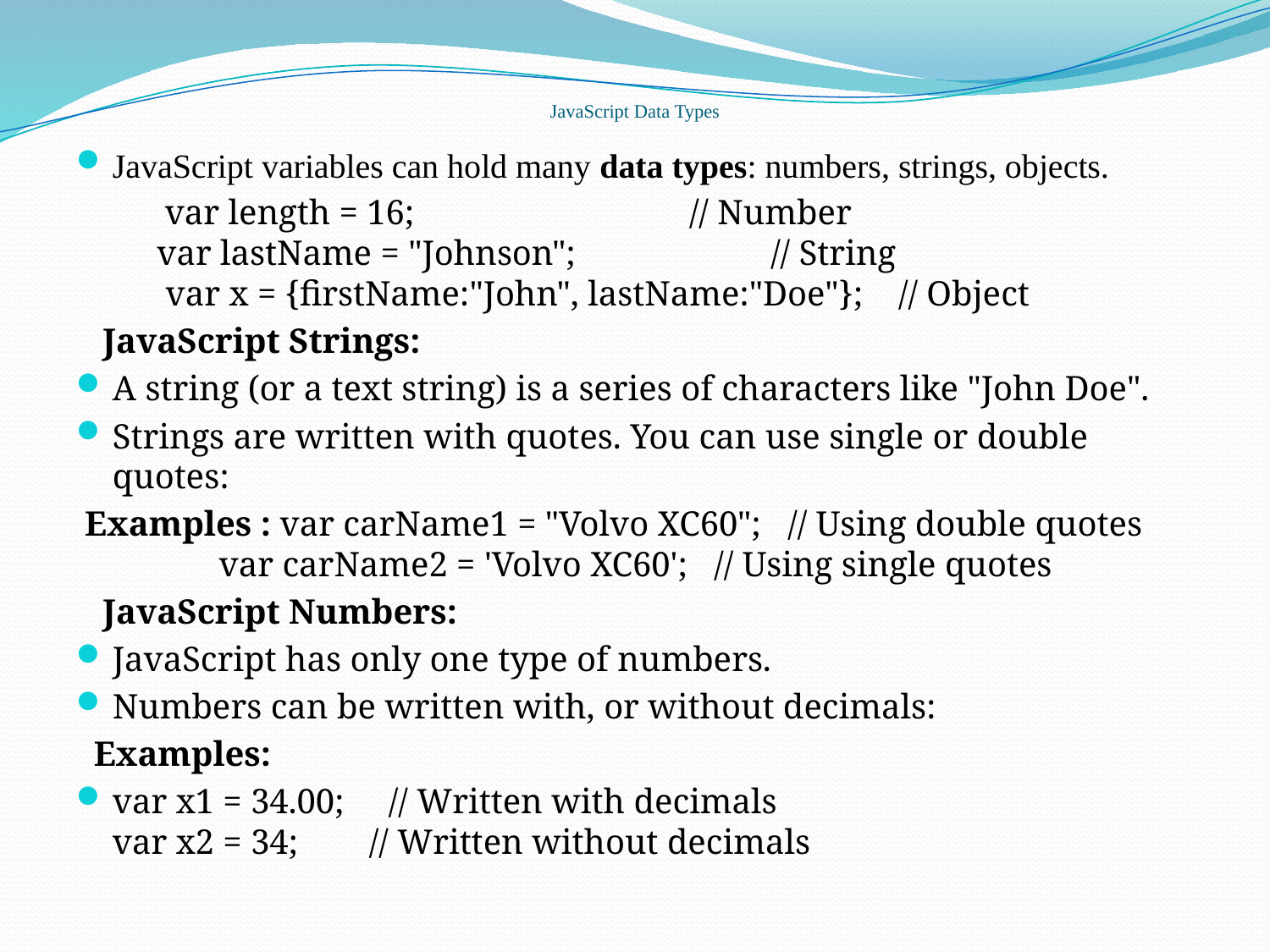

# JavaScript Data Types
JavaScript variables can hold many data types: numbers, strings, objects.
          var length = 16;                               // Number
     var lastName = "Johnson";                      // String
      var x = {firstName:"John", lastName:"Doe"};    // Object
   JavaScript Strings:
A string (or a text string) is a series of characters like "John Doe".
Strings are written with quotes. You can use single or double quotes:
 Examples : var carName1 = "Volvo XC60";   // Using double quotes
            var carName2 = 'Volvo XC60';   // Using single quotes
   JavaScript Numbers:
JavaScript has only one type of numbers.
Numbers can be written with, or without decimals:
  Examples:
var x1 = 34.00;     // Written with decimals
var x2 = 34;        // Written without decimals